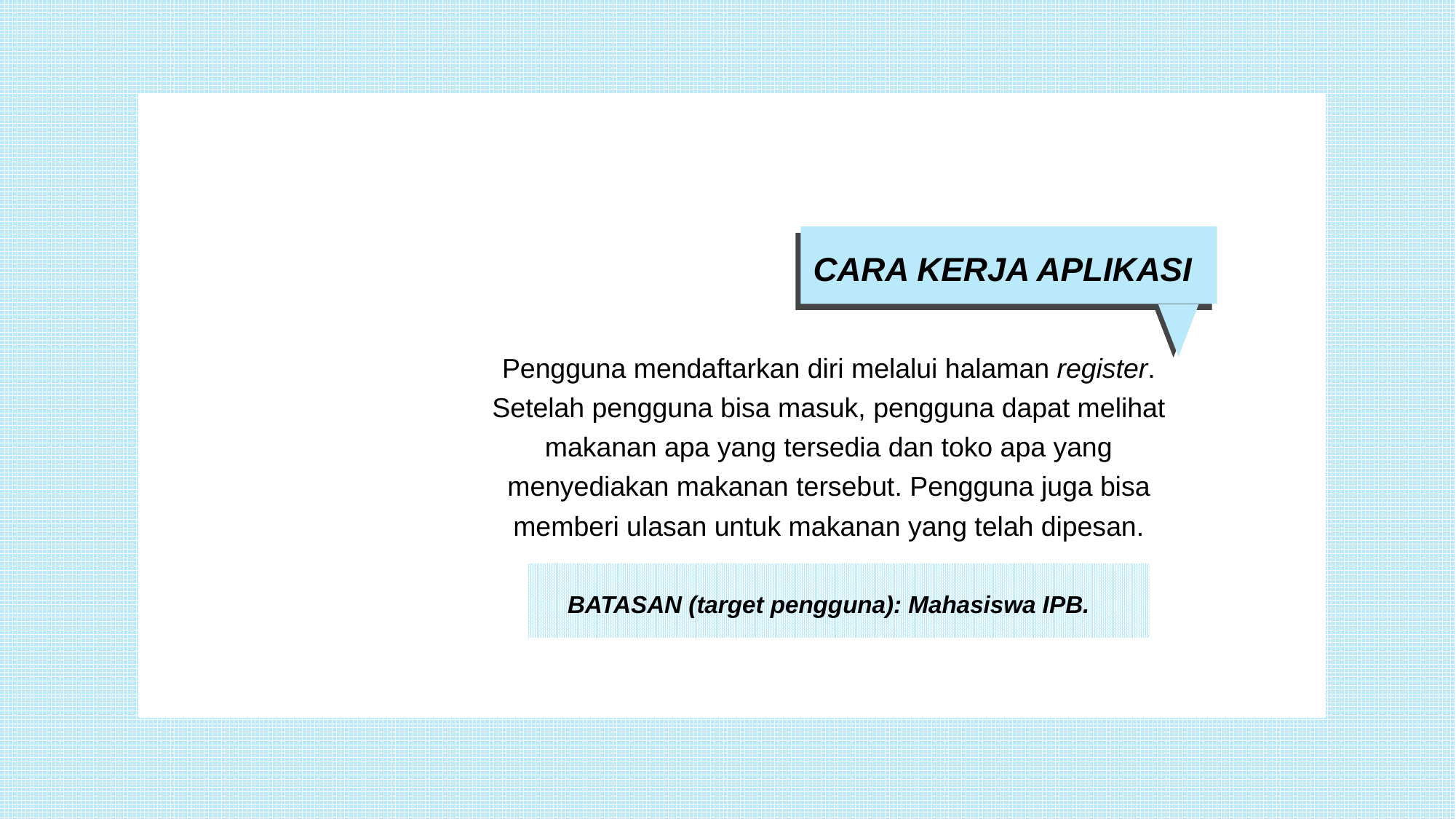

CARA KERJA APLIKASI
Pengguna mendaftarkan diri melalui halaman register. Setelah pengguna bisa masuk, pengguna dapat melihat makanan apa yang tersedia dan toko apa yang menyediakan makanan tersebut. Pengguna juga bisa memberi ulasan untuk makanan yang telah dipesan.

BATASAN (target pengguna): Mahasiswa IPB.